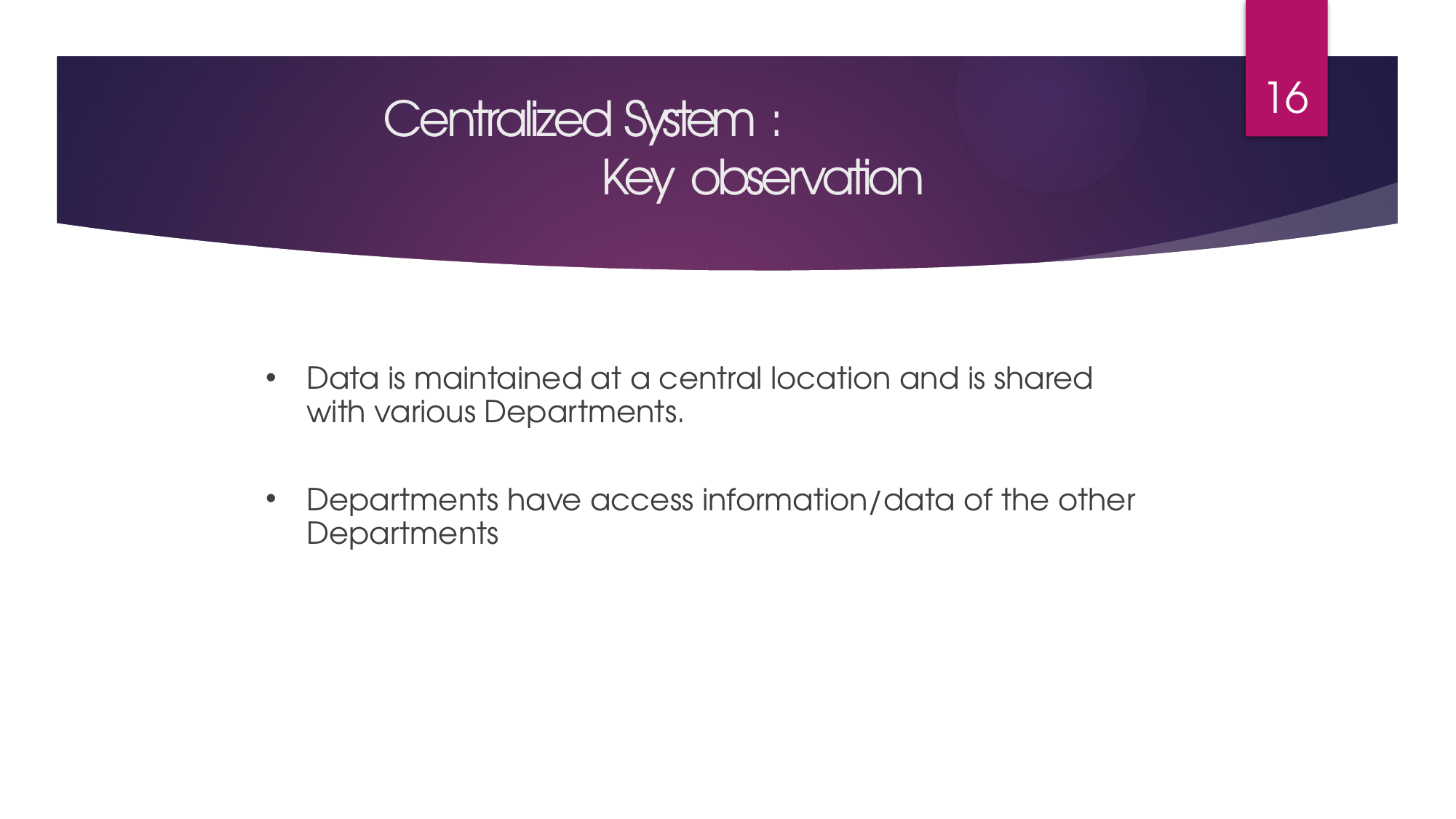

16
# Centralized System :
Key observation
Data is maintained at a central location and is shared  with various Departments.

Departments have access information/data of the other  Departments